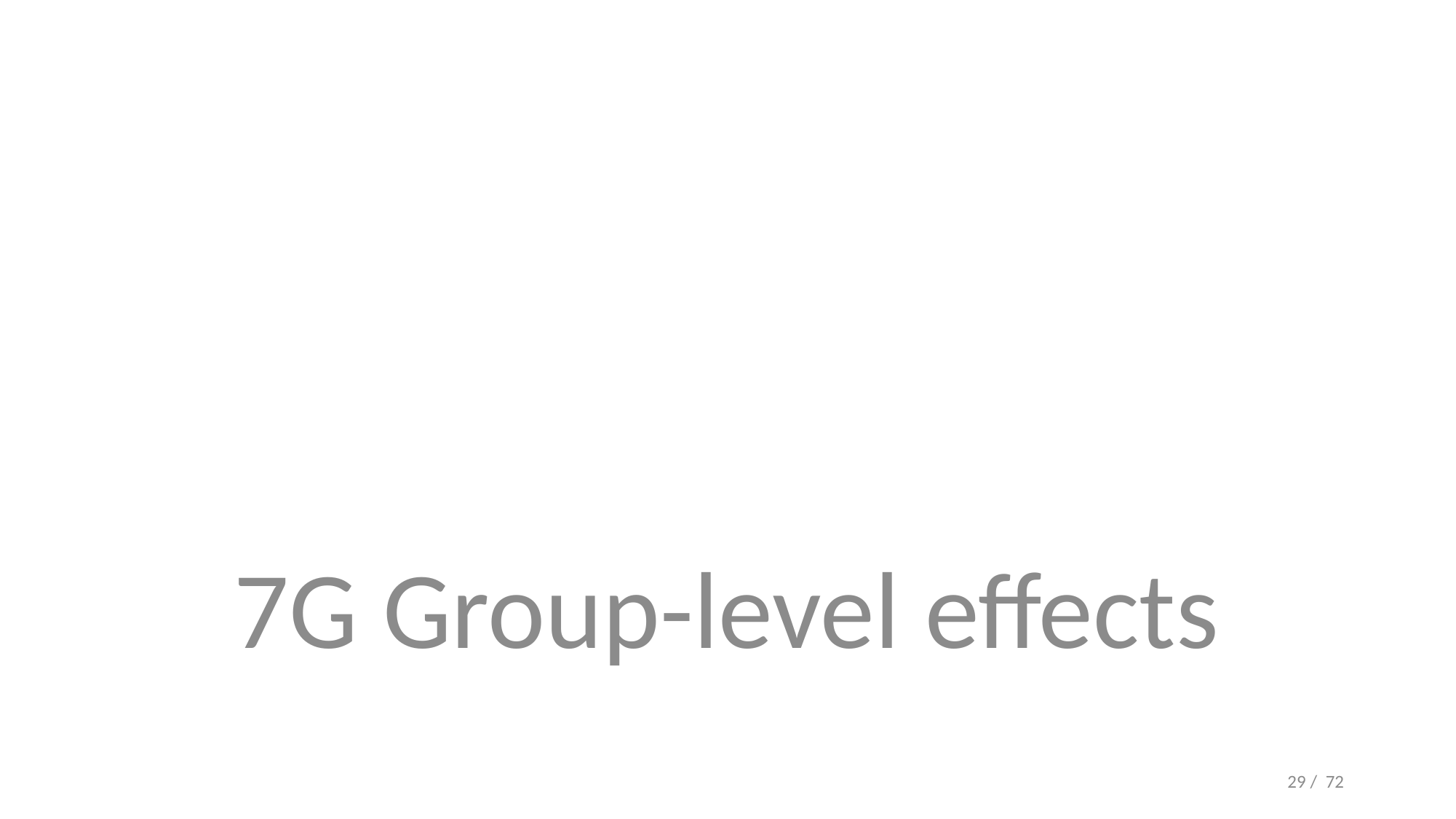

#
7G Group-level effects
29 /  72